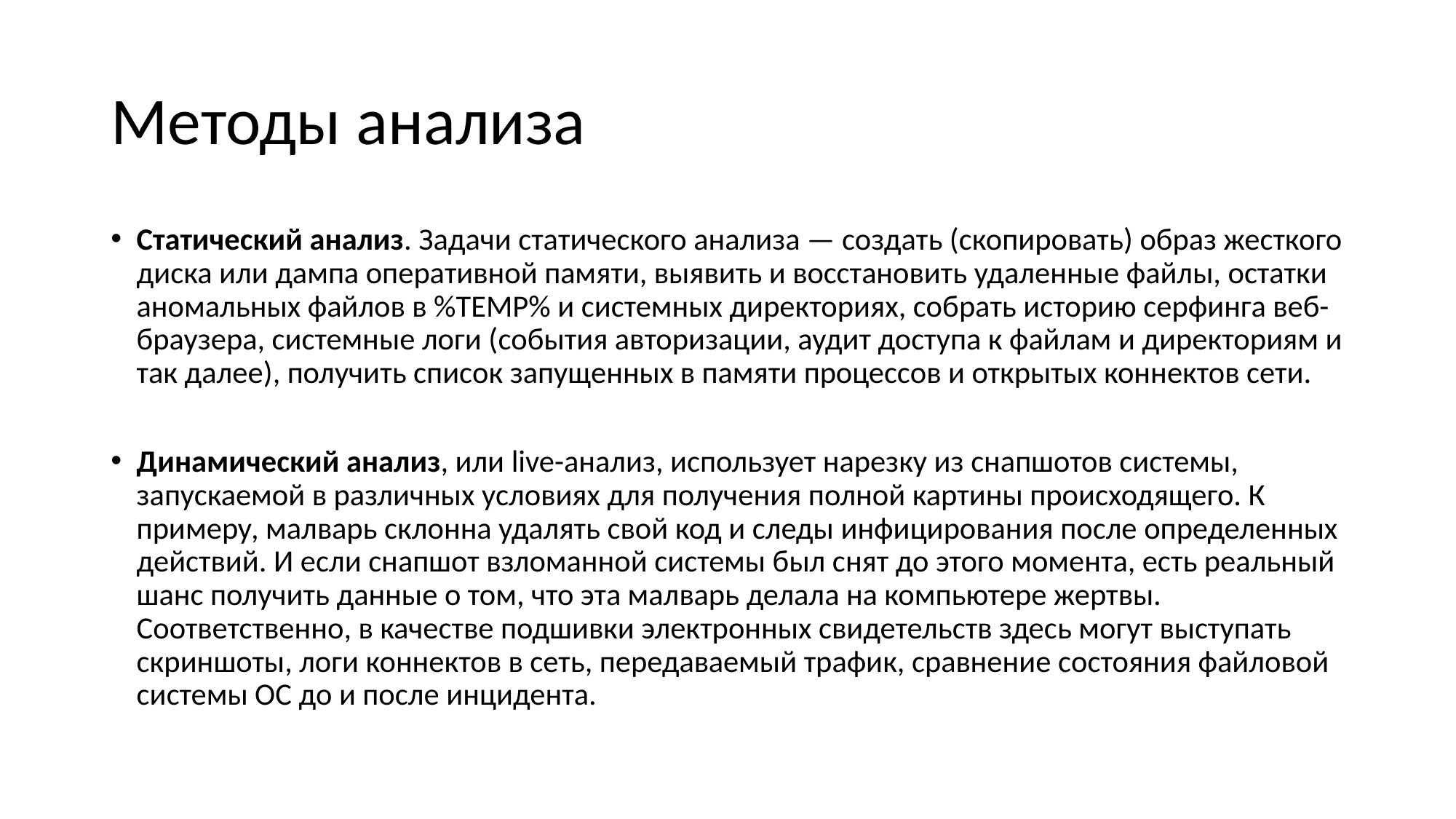

# Методы анализа
Статический анализ. Задачи статического анализа — создать (скопировать) образ жесткого диска или дампа оперативной памяти, выявить и восстановить удаленные файлы, остатки аномальных файлов в %TEMP% и системных директориях, собрать историю серфинга веб-браузера, системные логи (события авторизации, аудит доступа к файлам и директориям и так далее), получить список запущенных в памяти процессов и открытых коннектов сети.

Динамический анализ, или live-анализ, использует нарезку из снапшотов системы, запускаемой в различных условиях для получения полной картины происходящего. К примеру, малварь склонна удалять свой код и следы инфицирования после определенных действий. И если снапшот взломанной системы был снят до этого момента, есть реальный шанс получить данные о том, что эта малварь делала на компьютере жертвы. Соответственно, в качестве подшивки электронных свидетельств здесь могут выступать скриншоты, логи коннектов в сеть, передаваемый трафик, сравнение состояния файловой системы ОС до и после инцидента.